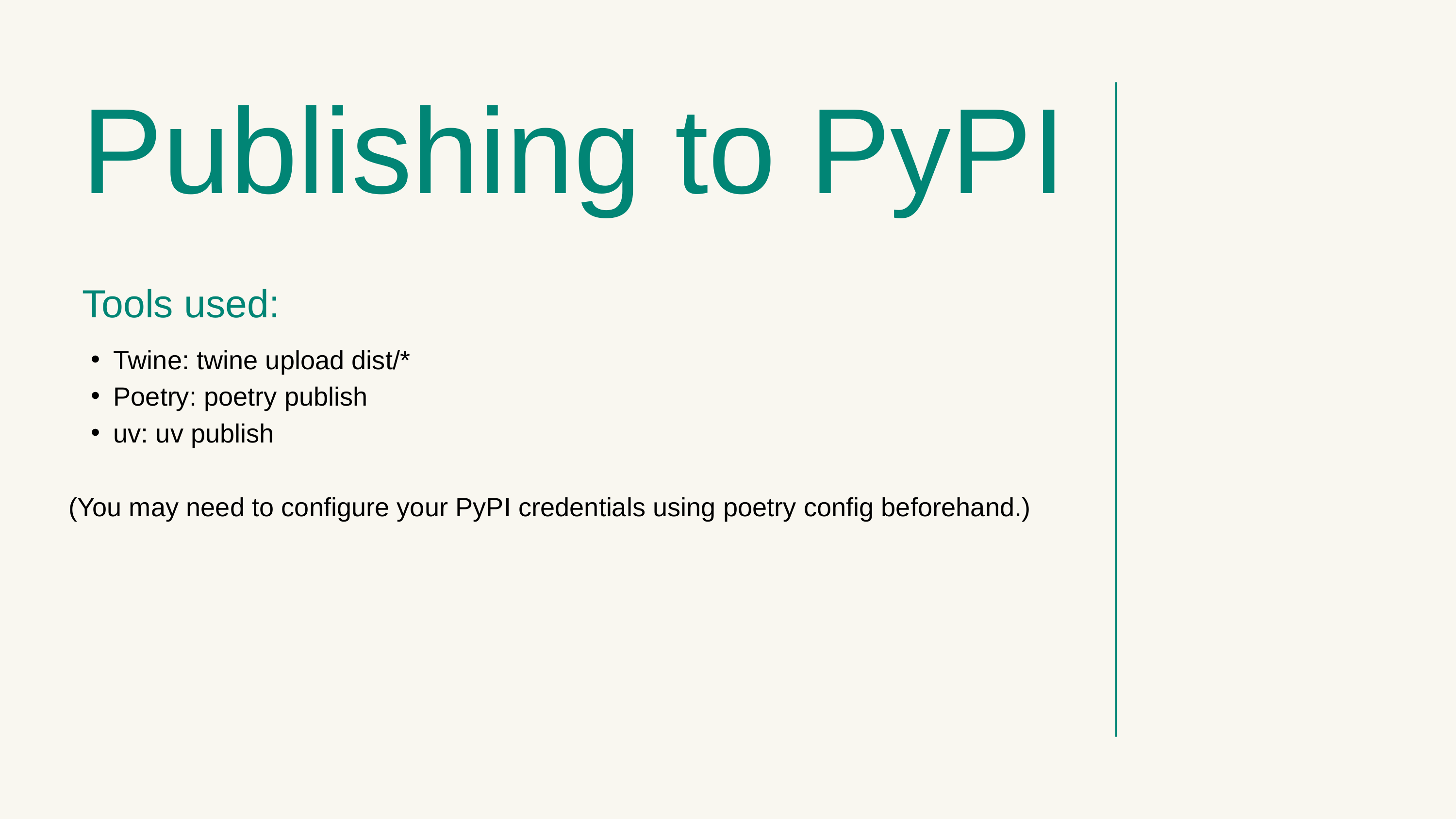

Publishing to PyPI
Tools used:

Twine: twine upload dist/*
Poetry: poetry publish
uv: uv publish

(You may need to configure your PyPI credentials using poetry config beforehand.)